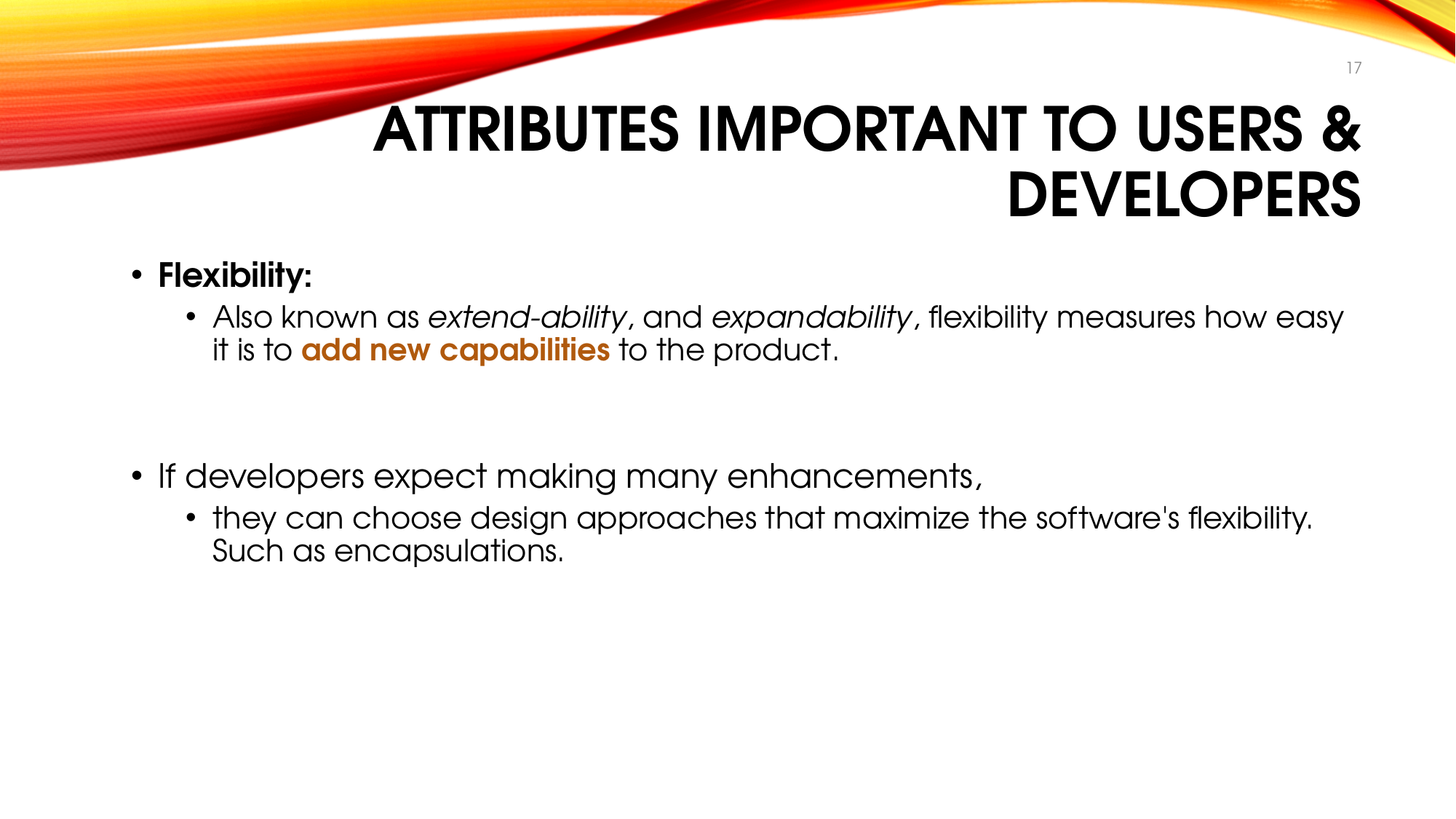

# Attributes Important to Users & Developers
17
Flexibility:
Also known as extend-ability, and expandability, flexibility measures how easy it is to add new capabilities to the product.

If developers expect making many enhancements,
they can choose design approaches that maximize the software's flexibility. Such as encapsulations.